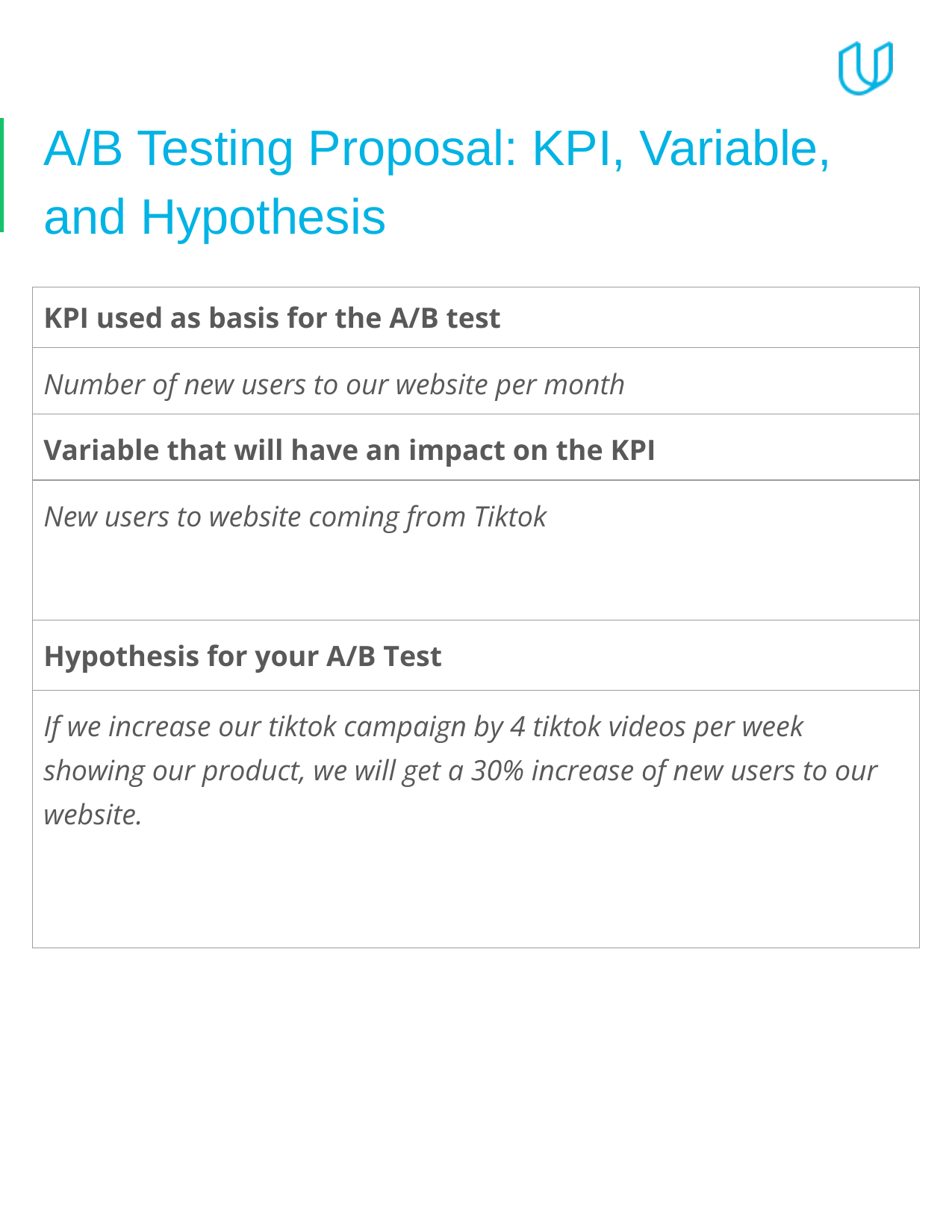

# A/B Testing Proposal: KPI, Variable, and Hypothesis
| KPI used as basis for the A/B test |
| --- |
| Number of new users to our website per month |
| Variable that will have an impact on the KPI |
| New users to website coming from Tiktok |
| Hypothesis for your A/B Test |
| If we increase our tiktok campaign by 4 tiktok videos per week showing our product, we will get a 30% increase of new users to our website. |